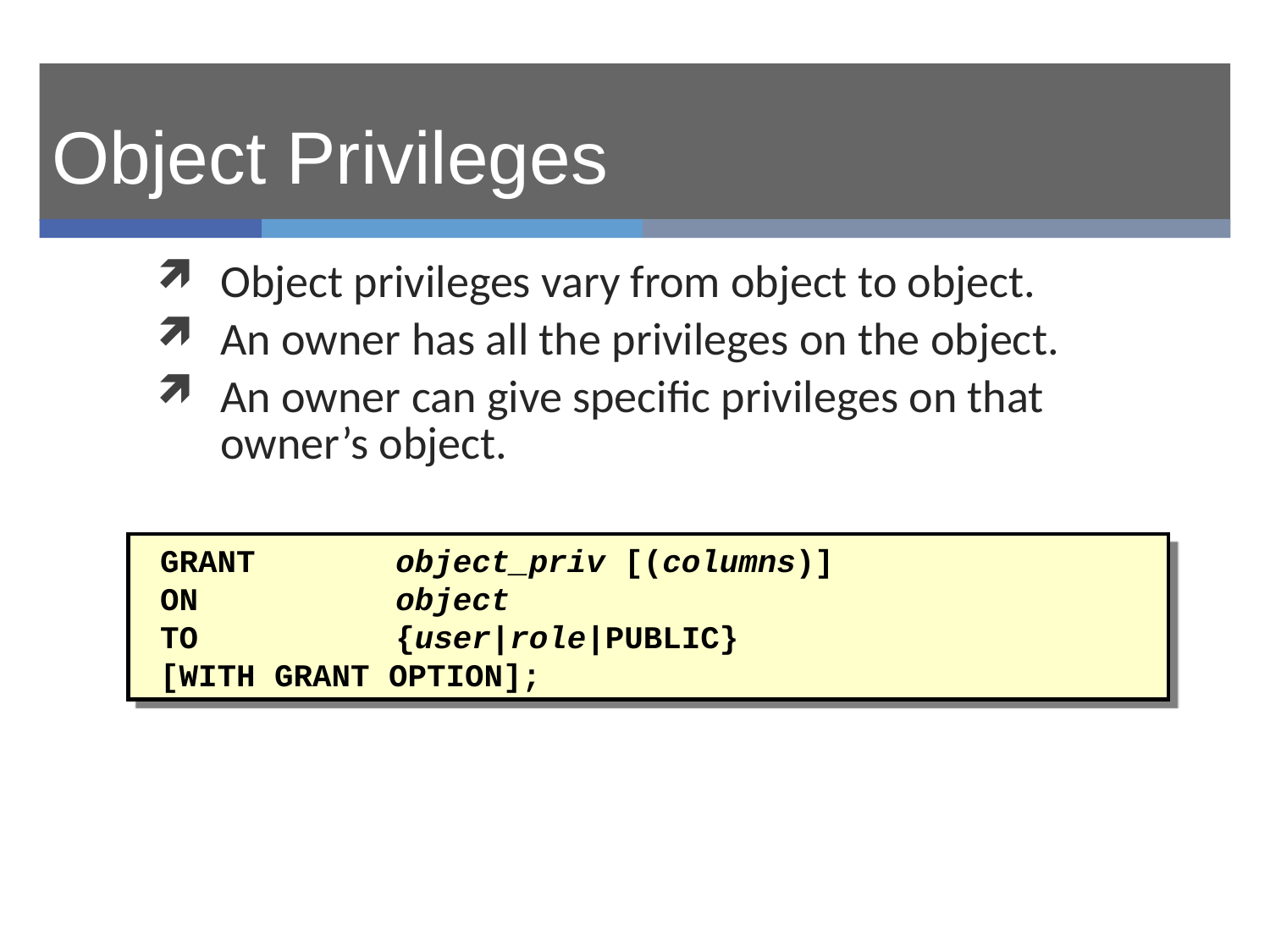

# Object Privileges
Object privileges vary from object to object.
An owner has all the privileges on the object.
An owner can give specific privileges on that owner’s object.
 GRANT	object_priv [(columns)]
 ON		object
 TO		{user|role|PUBLIC}
 [WITH GRANT OPTION];